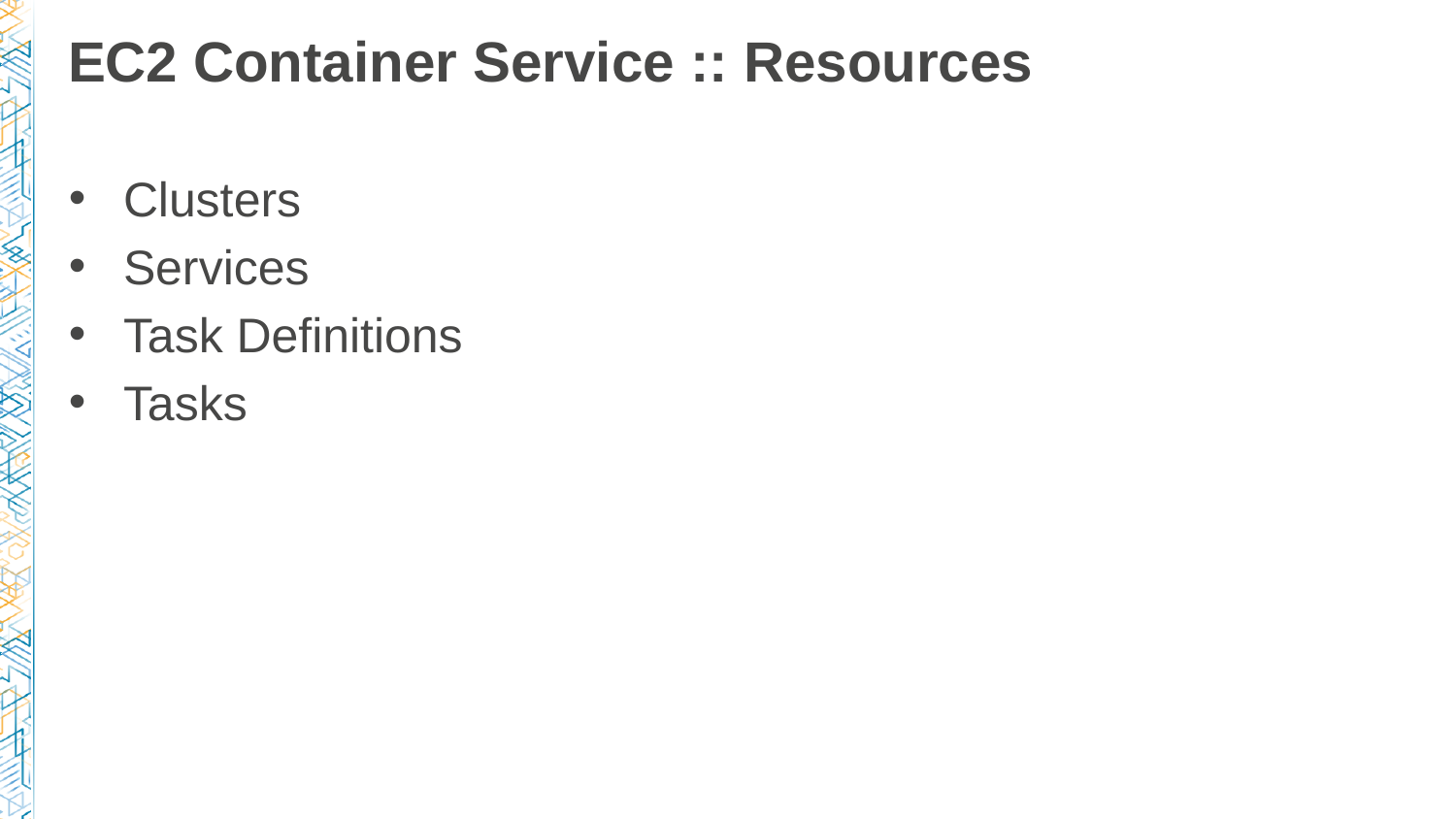

# EC2 Container Service :: Resources
Clusters
Services
Task Definitions
Tasks